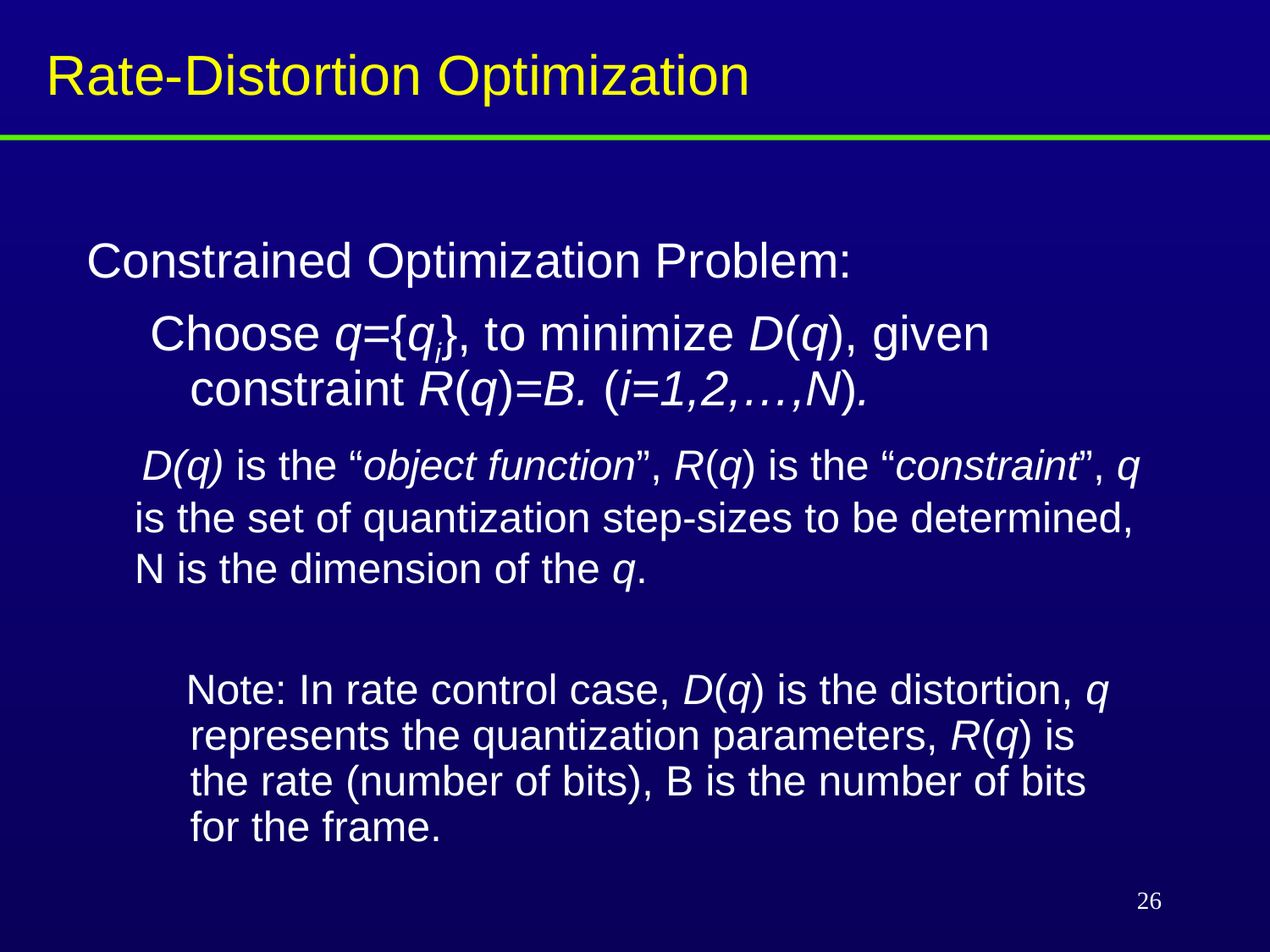

# Rate-Distortion Optimization
Constrained Optimization Problem:
Choose q={qi}, to minimize D(q), given constraint R(q)=B. (i=1,2,…,N).
    D(q) is the “object function”, R(q) is the “constraint”, q is the set of quantization step-sizes to be determined, N is the dimension of the q.

   Note: In rate control case, D(q) is the distortion, q represents the quantization parameters, R(q) is the rate (number of bits), B is the number of bits for the frame.
26